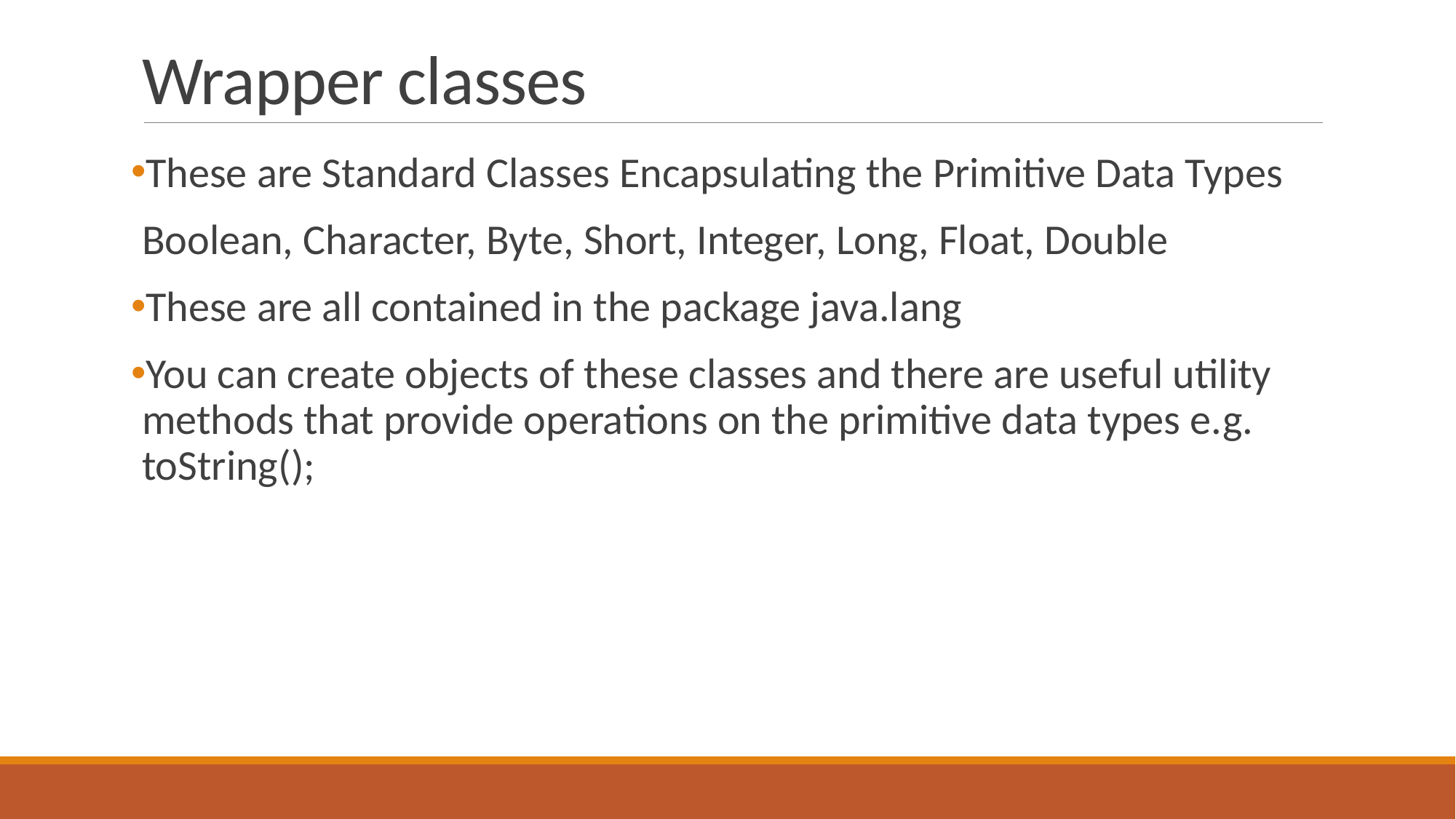

# Wrapper classes
These are Standard Classes Encapsulating the Primitive Data Types
	Boolean, Character, Byte, Short, Integer, Long, Float, Double
These are all contained in the package java.lang
You can create objects of these classes and there are useful utility methods that provide operations on the primitive data types e.g. toString();